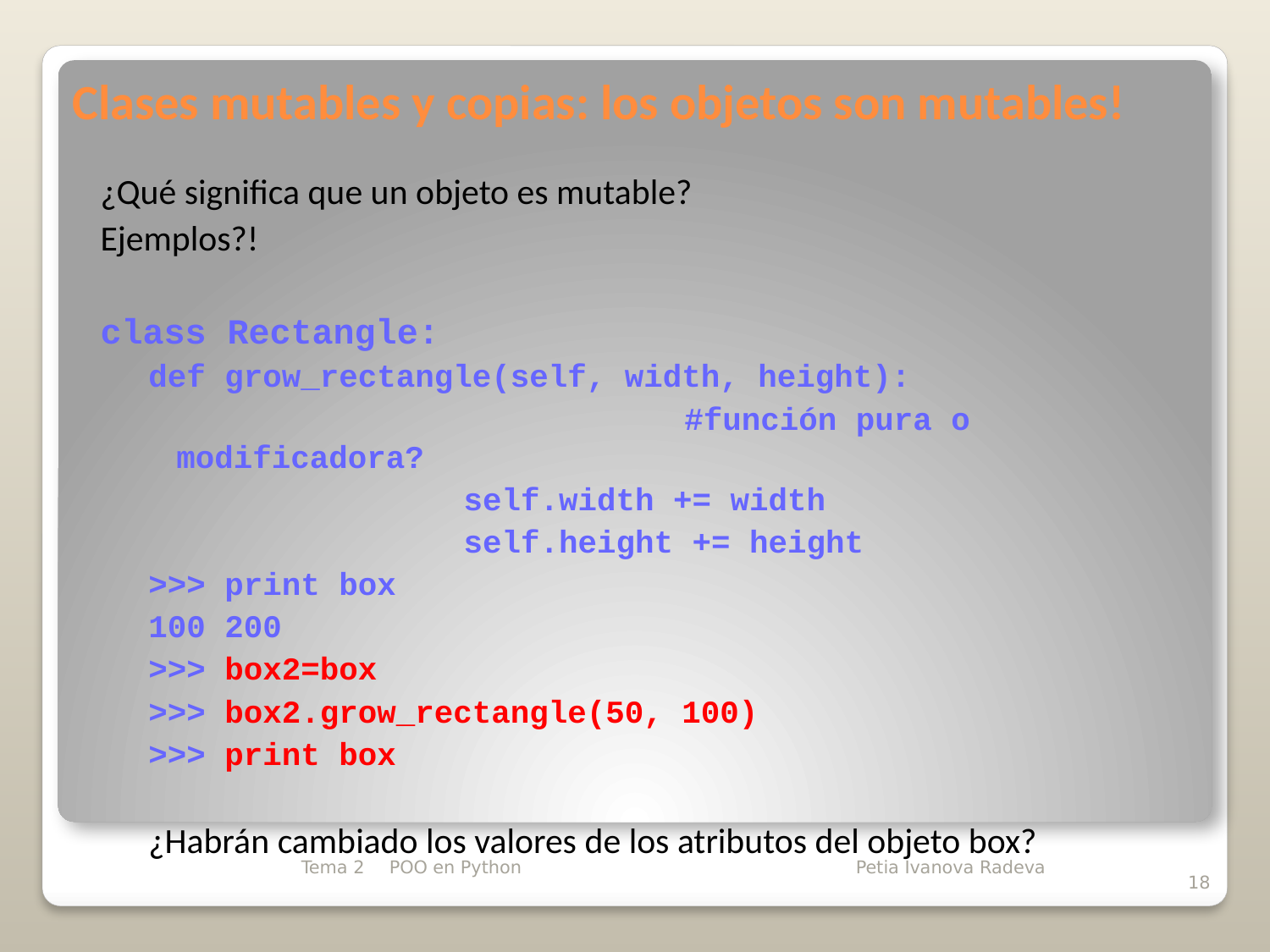

# Clases mutables y copias: los objetos son mutables!
¿Qué significa que un objeto es mutable?
Ejemplos?!

class Rectangle:
def grow_rectangle(self, width, height):
					#función pura o modificadora?
			self.width += width
			self.height += height
>>> print box
100 200
>>> box2=box
>>> box2.grow_rectangle(50, 100)
>>> print box

¿Habrán cambiado los valores de los atributos del objeto box?
Tema 2
POO en Python
18